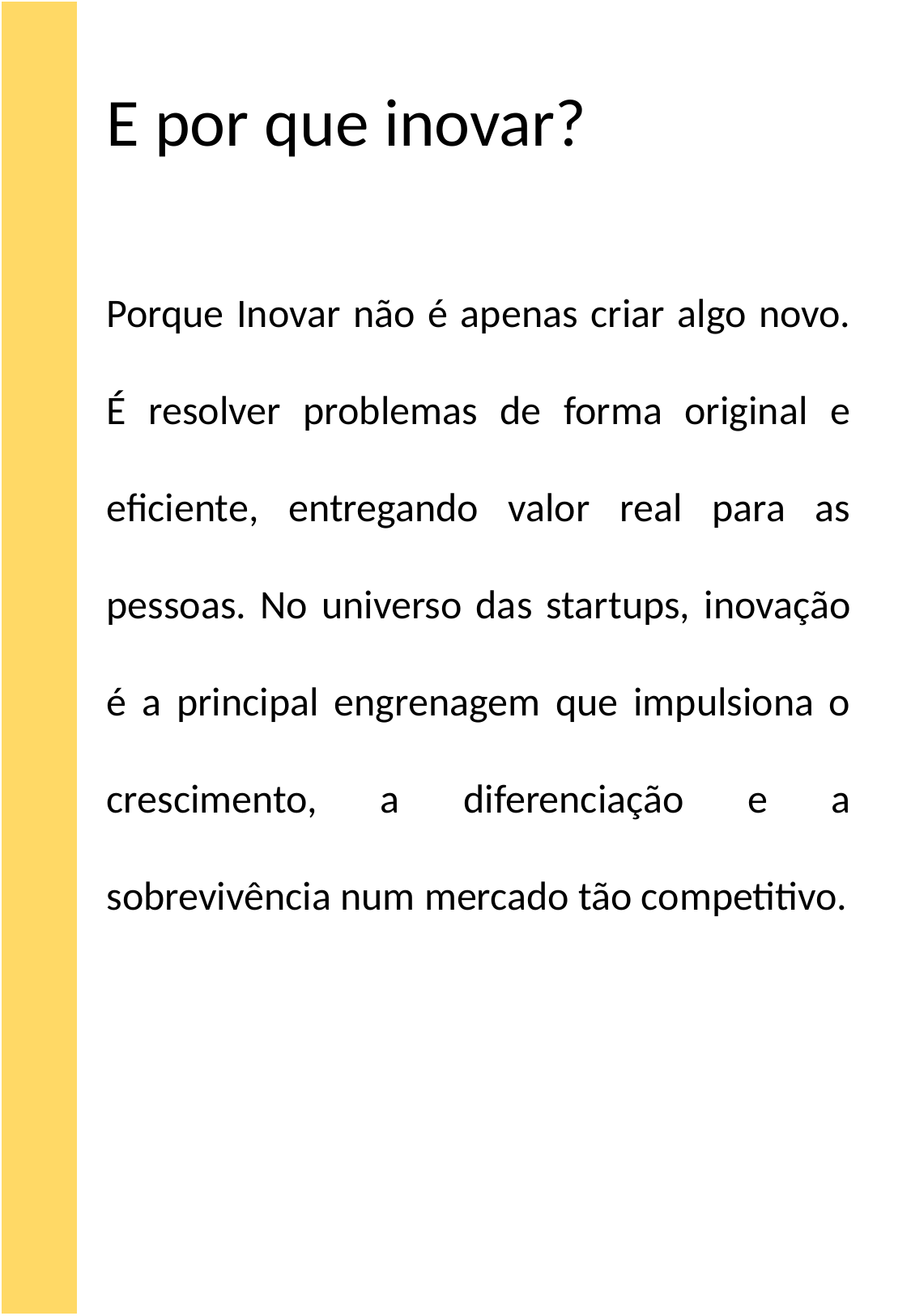

E por que inovar?
Porque Inovar não é apenas criar algo novo. É resolver problemas de forma original e eficiente, entregando valor real para as pessoas. No universo das startups, inovação é a principal engrenagem que impulsiona o crescimento, a diferenciação e a sobrevivência num mercado tão competitivo.